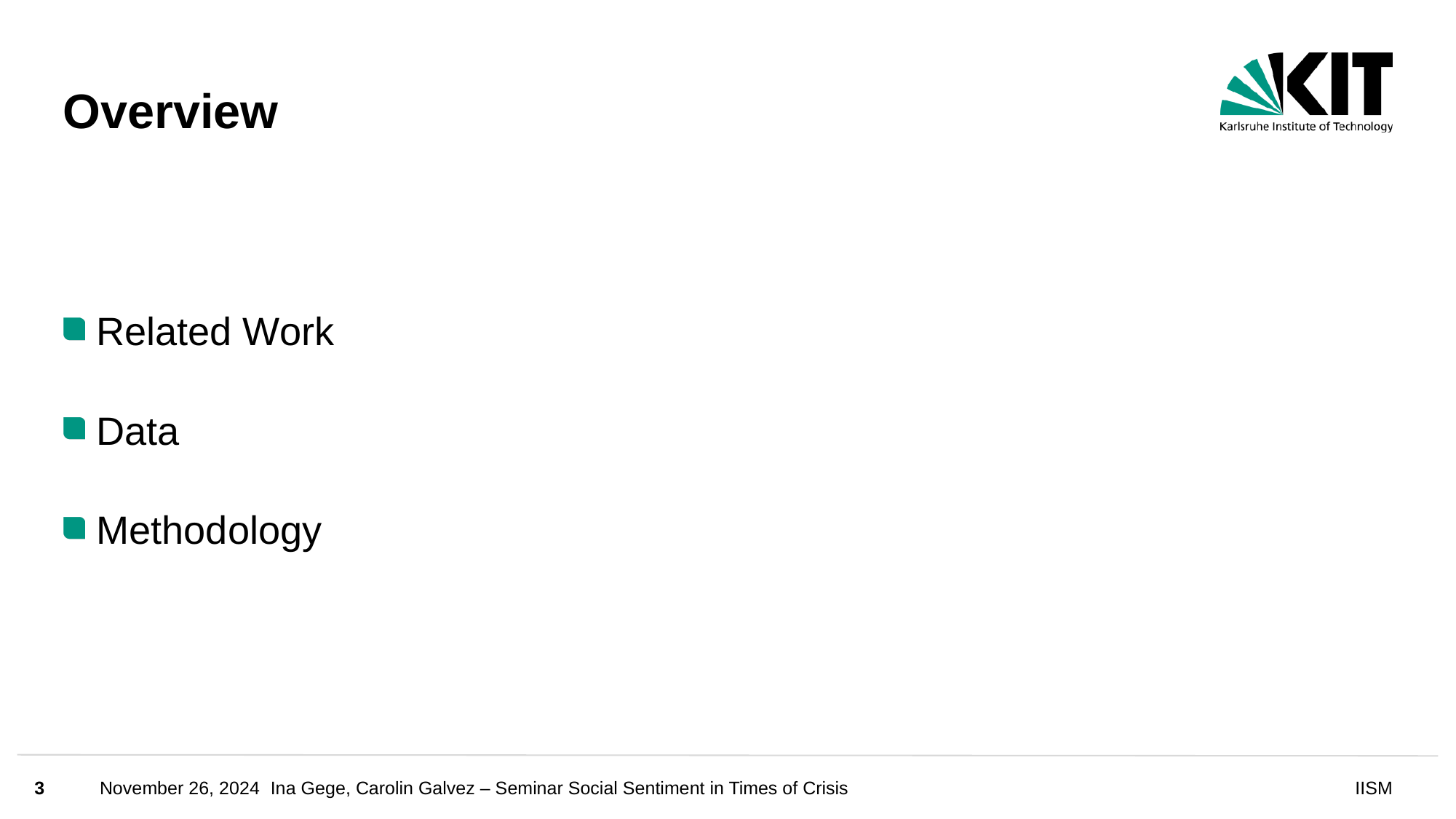

# Overview
Related Work

Data

Methodology

3
November 26, 2024